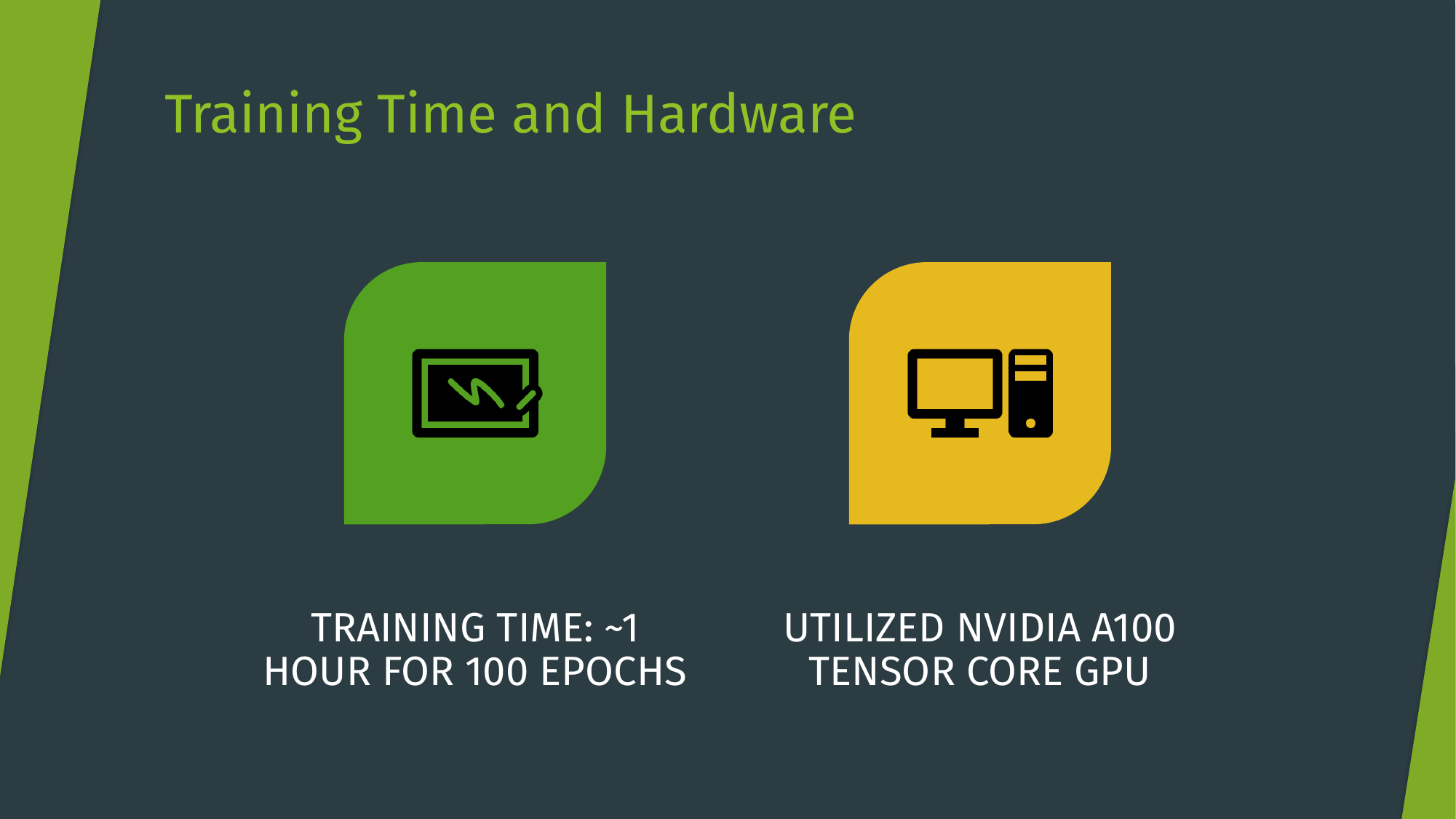

# Training Time and Hardware
Training time: ~1 hour for 100 epochs
Utilized NVIDIA A100 Tensor Core GPU